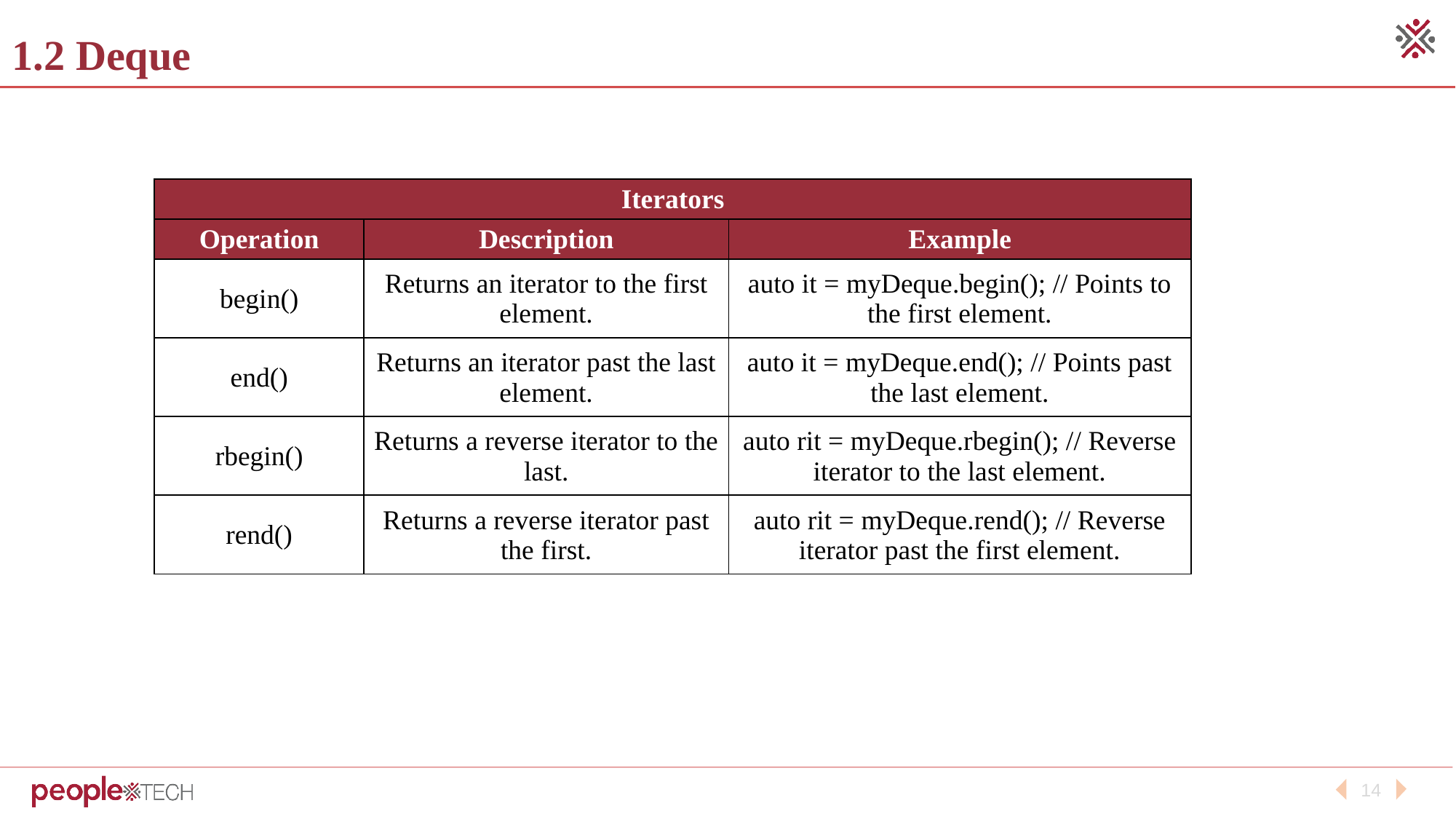

1.2 Deque
| Iterators |  |  |
| --- | --- | --- |
| Operation | Description | Example |
| begin() | Returns an iterator to the first element. | auto it = myDeque.begin(); // Points to the first element. |
| end() | Returns an iterator past the last element. | auto it = myDeque.end(); // Points past the last element. |
| rbegin() | Returns a reverse iterator to the last. | auto rit = myDeque.rbegin(); // Reverse iterator to the last element. |
| rend() | Returns a reverse iterator past the first. | auto rit = myDeque.rend(); // Reverse iterator past the first element. |